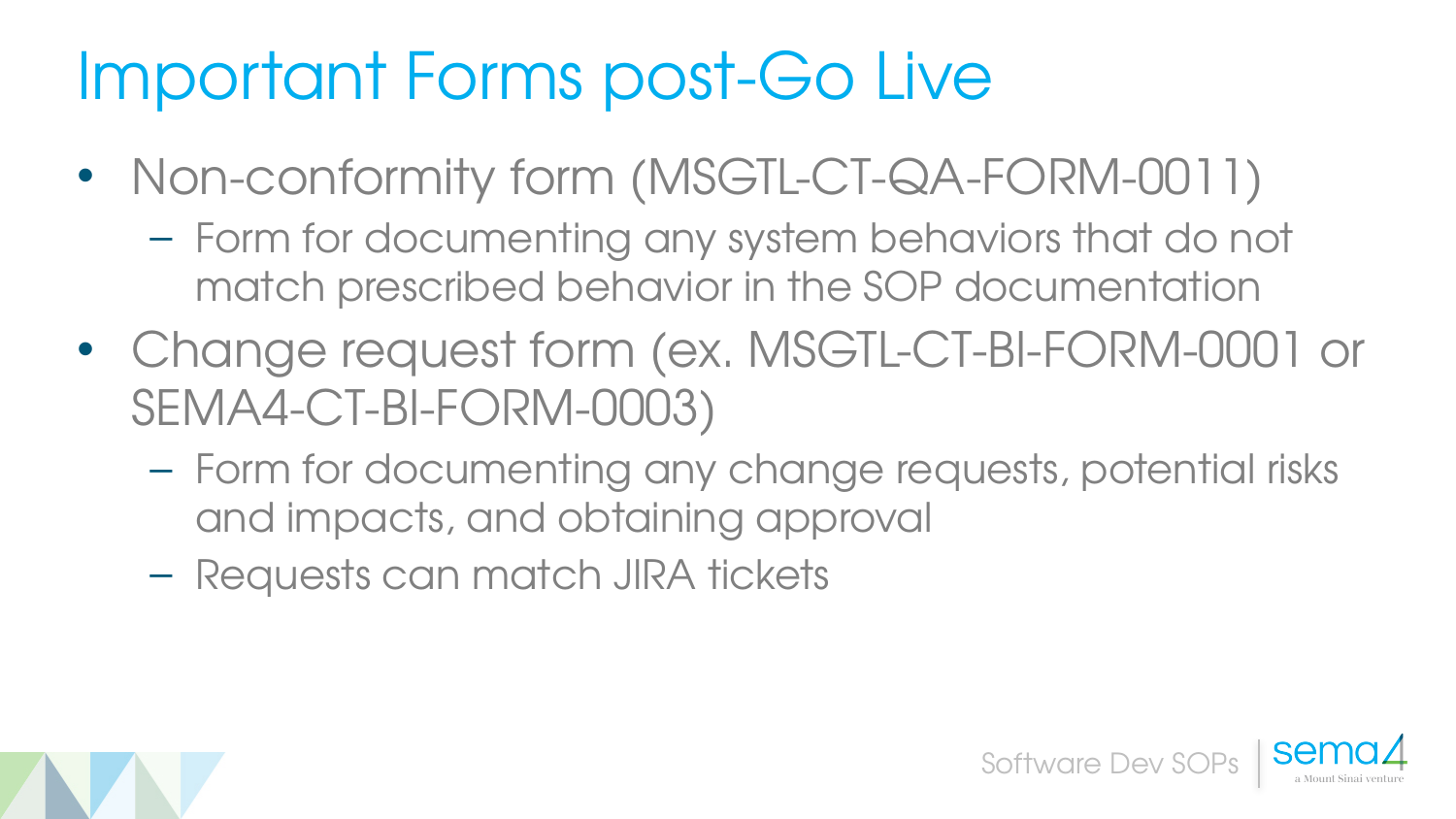

# Important Forms post-Go Live
Non-conformity form (MSGTL-CT-QA-FORM-0011)
Form for documenting any system behaviors that do not match prescribed behavior in the SOP documentation
Change request form (ex. MSGTL-CT-BI-FORM-0001 or SEMA4-CT-BI-FORM-0003)
Form for documenting any change requests, potential risks and impacts, and obtaining approval
Requests can match JIRA tickets
Software Dev SOPs